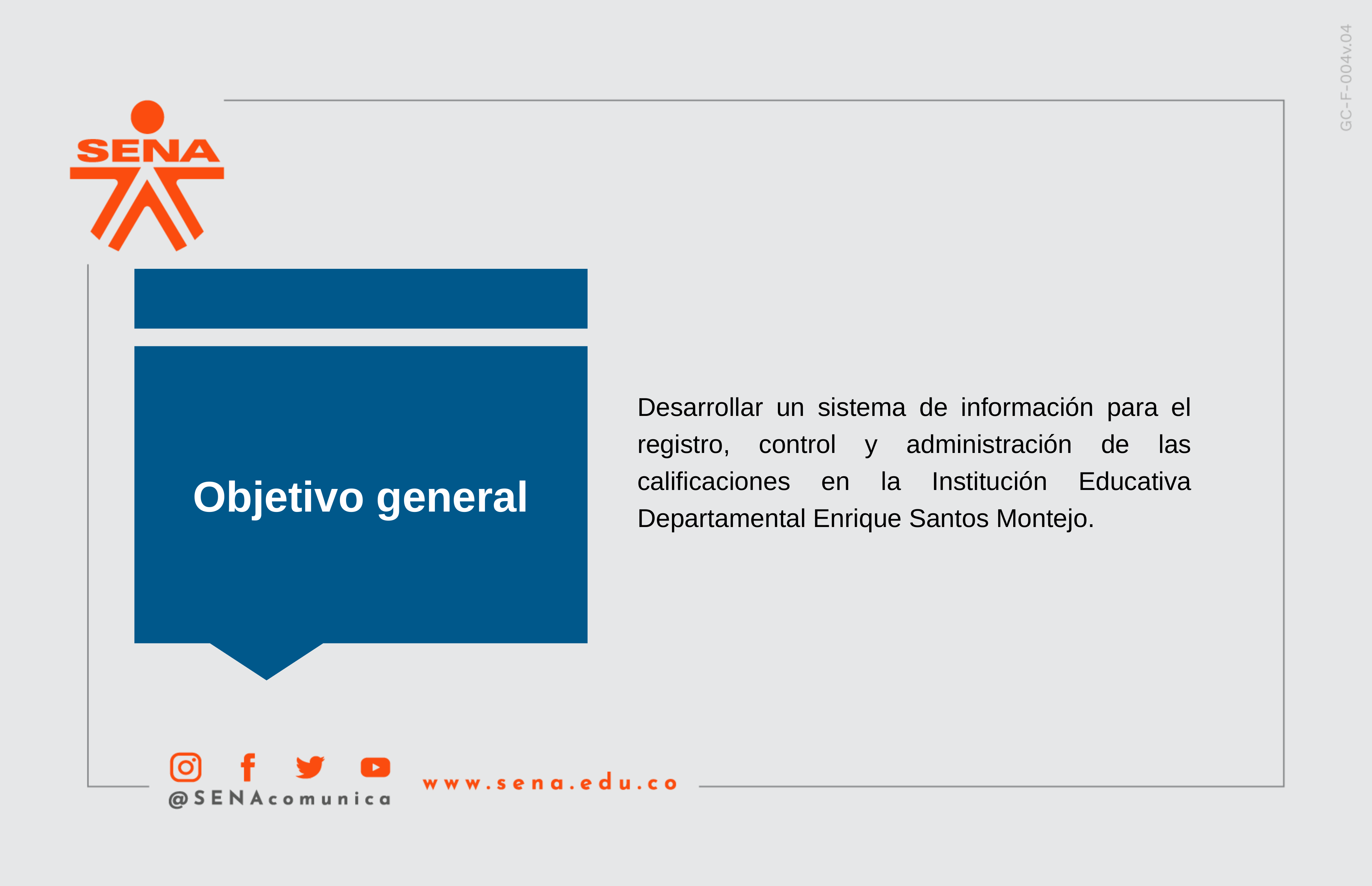

Objetivo general
Desarrollar un sistema de información para el registro, control y administración de las calificaciones en la Institución Educativa Departamental Enrique Santos Montejo.